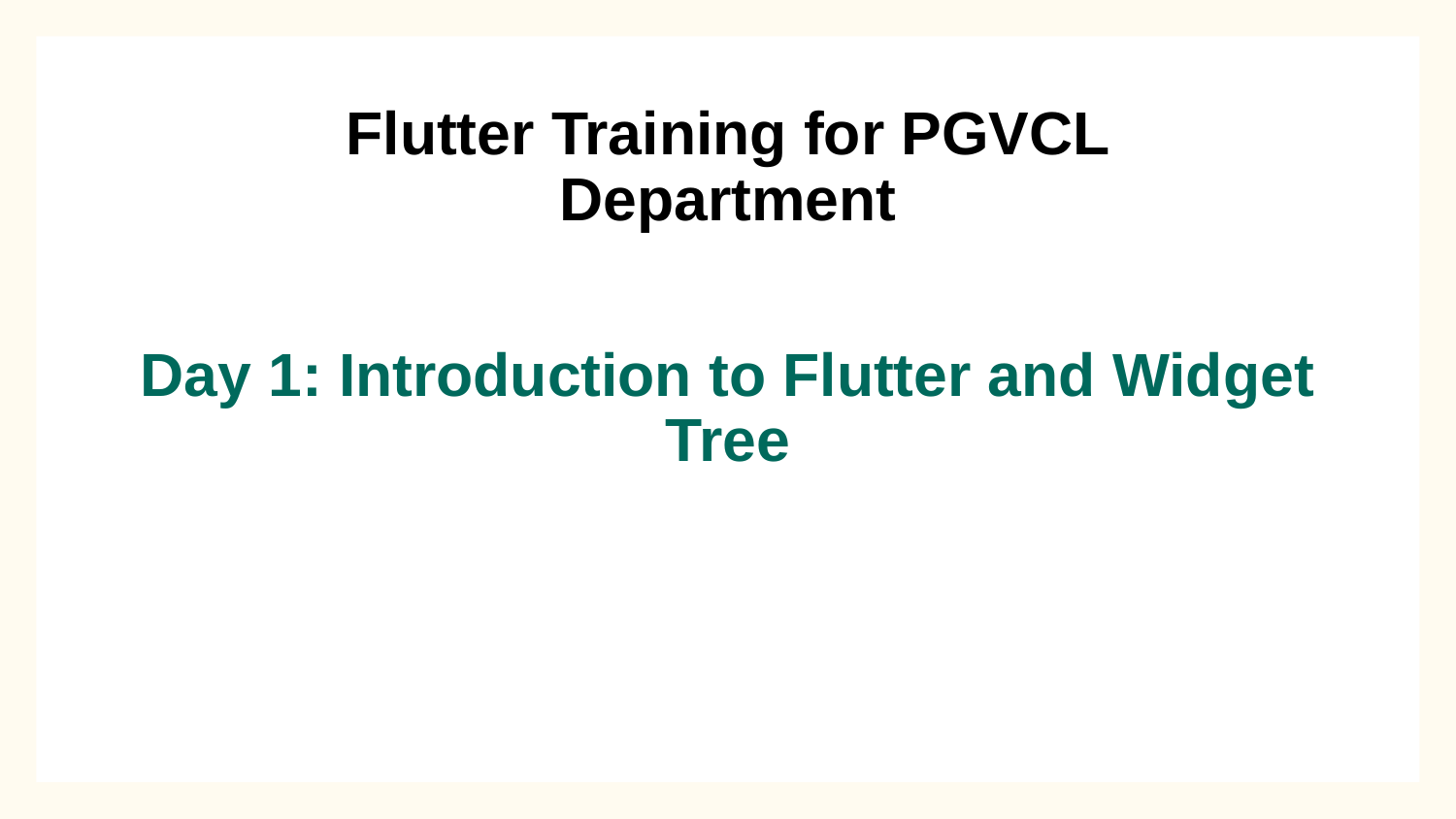

Flutter Training for PGVCL Department
# Day 1: Introduction to Flutter and Widget Tree